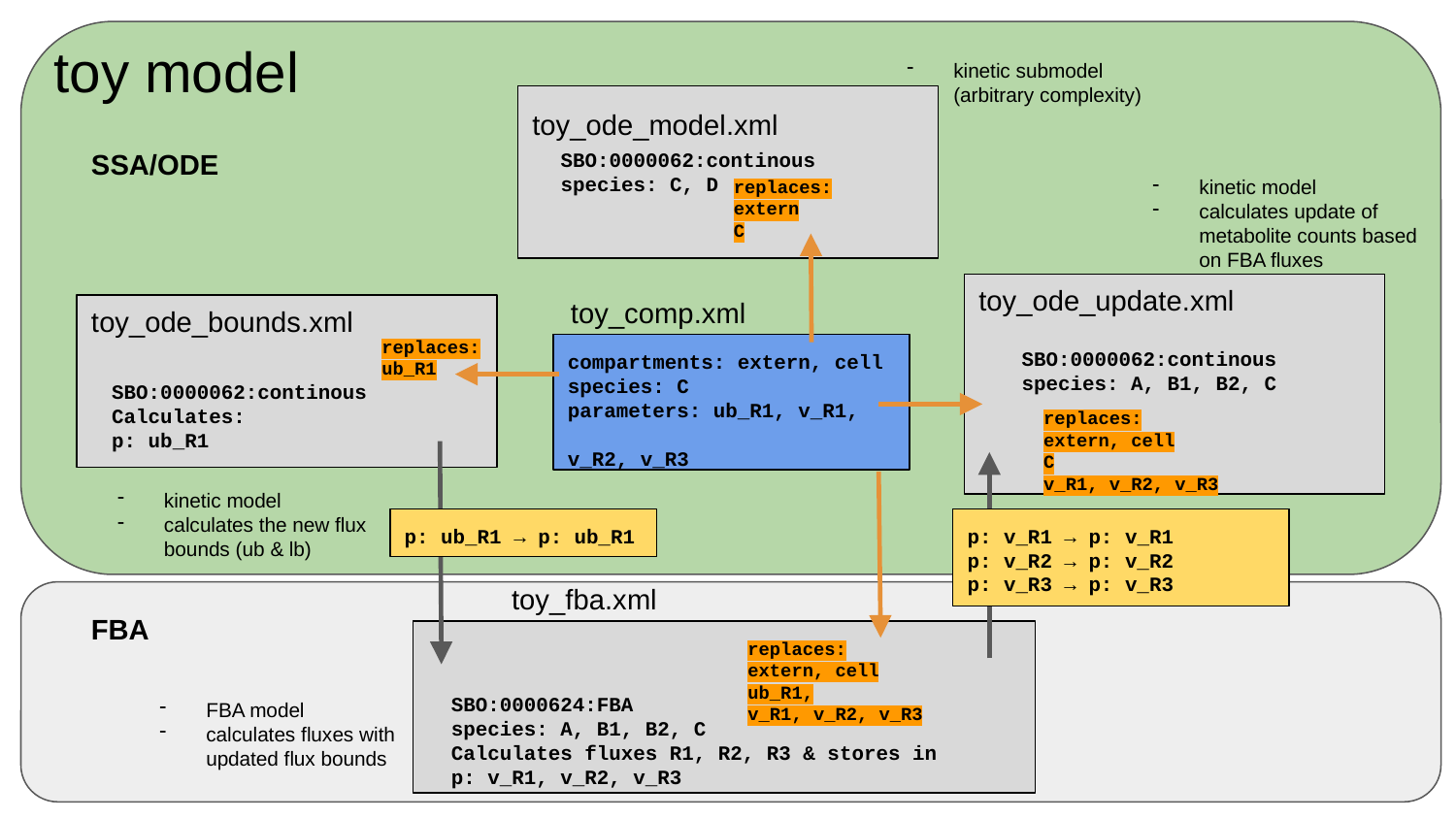

# toy model
kinetic submodel (arbitrary complexity)

toy_ode_model.xml
SSA/ODE
SBO:0000062:continous
species: C, D
kinetic model
calculates update of metabolite counts based on FBA fluxes
replaces:
extern
C
toy_ode_update.xml

toy_comp.xml
toy_ode_bounds.xml

replaces:
ub_R1
SBO:0000062:continous
species: A, B1, B2, C
compartments: extern, cell
species: C
parameters: ub_R1, v_R1,
		v_R2, v_R3
SBO:0000062:continous
Calculates:
p: ub_R1
replaces:
extern, cell
C
v_R1, v_R2, v_R3
kinetic model
calculates the new flux bounds (ub & lb)
p: v_R1 → p: v_R1
p: v_R2 → p: v_R2
p: v_R3 → p: v_R3
p: ub_R1 → p: ub_R1
toy_fba.xml

FBA

replaces:
extern, cell
ub_R1,
v_R1, v_R2, v_R3
SBO:0000624:FBA
species: A, B1, B2, C
Calculates fluxes R1, R2, R3 & stores in
p: v_R1, v_R2, v_R3
FBA model
calculates fluxes with updated flux bounds